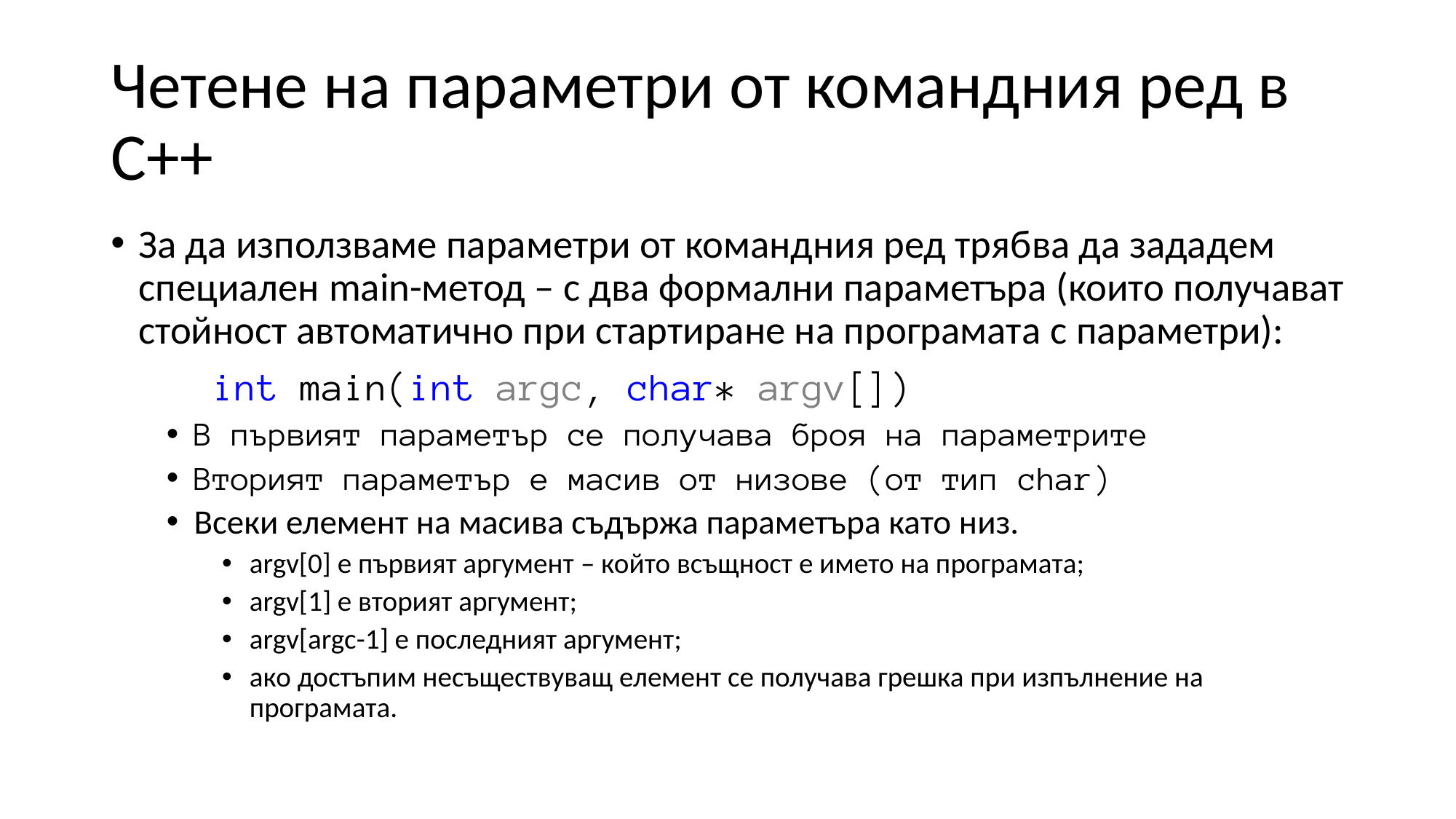

# Четене на параметри от командния ред в C++
За да използваме параметри от командния ред трябва да зададем специален main-метод – с два формални параметъра (които получават стойност автоматично при стартиране на програмата с параметри):
	int main(int argc, char* argv[])
В първият параметър се получава броя на параметрите
Вторият параметър е масив от низове (от тип char)
Всеки елемент на масива съдържа параметъра като низ.
argv[0] е първият аргумент – който всъщност е името на програмата;
argv[1] е вторият аргумент;
argv[argc-1] е последният аргумент;
ако достъпим несъществуващ елемент се получава грешка при изпълнение на програмата.